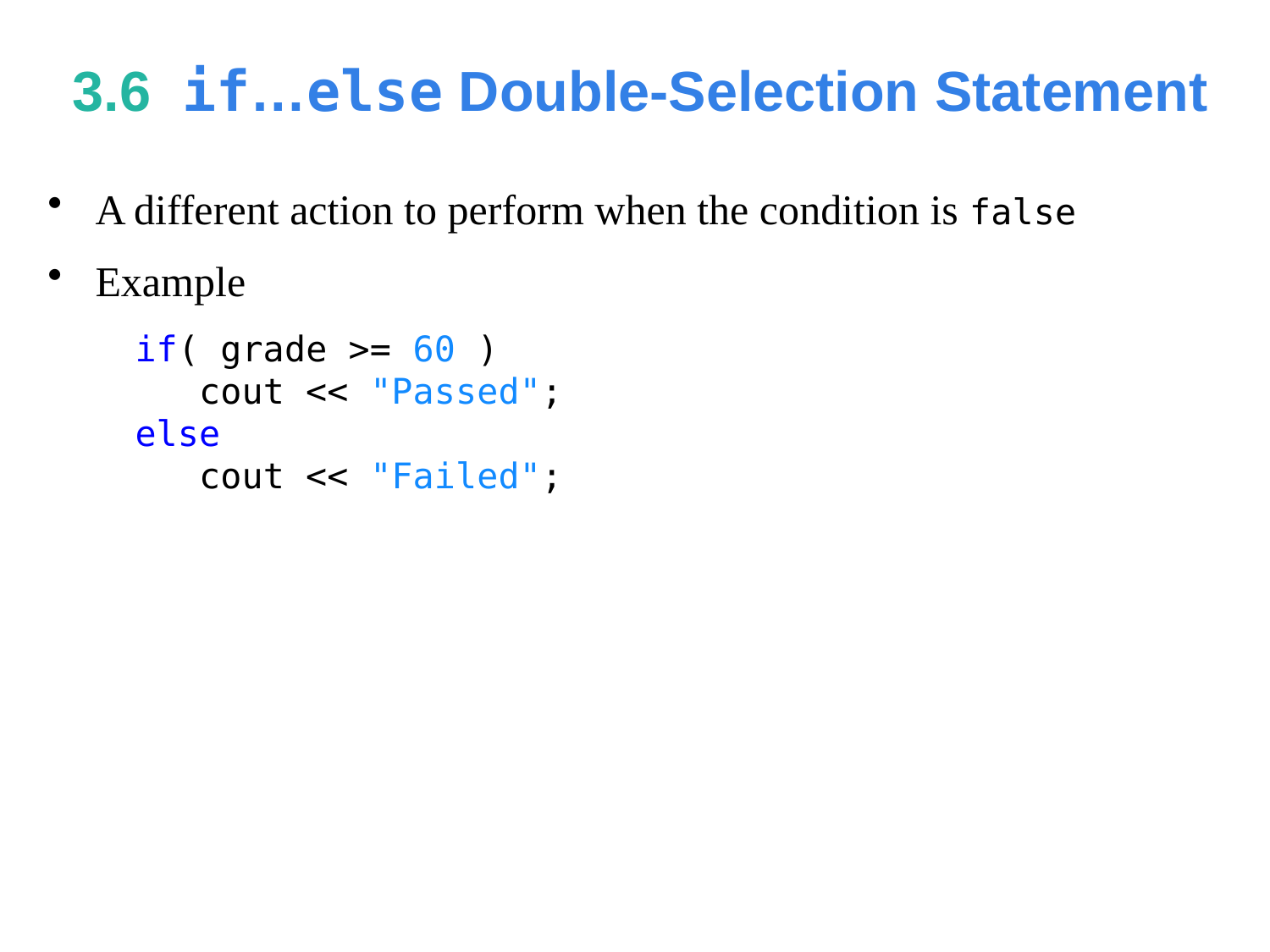

# 3.6  if…else Double-Selection Statement
A different action to perform when the condition is false
Example
if( grade >= 60 )
   cout << "Passed";
else
   cout << "Failed";